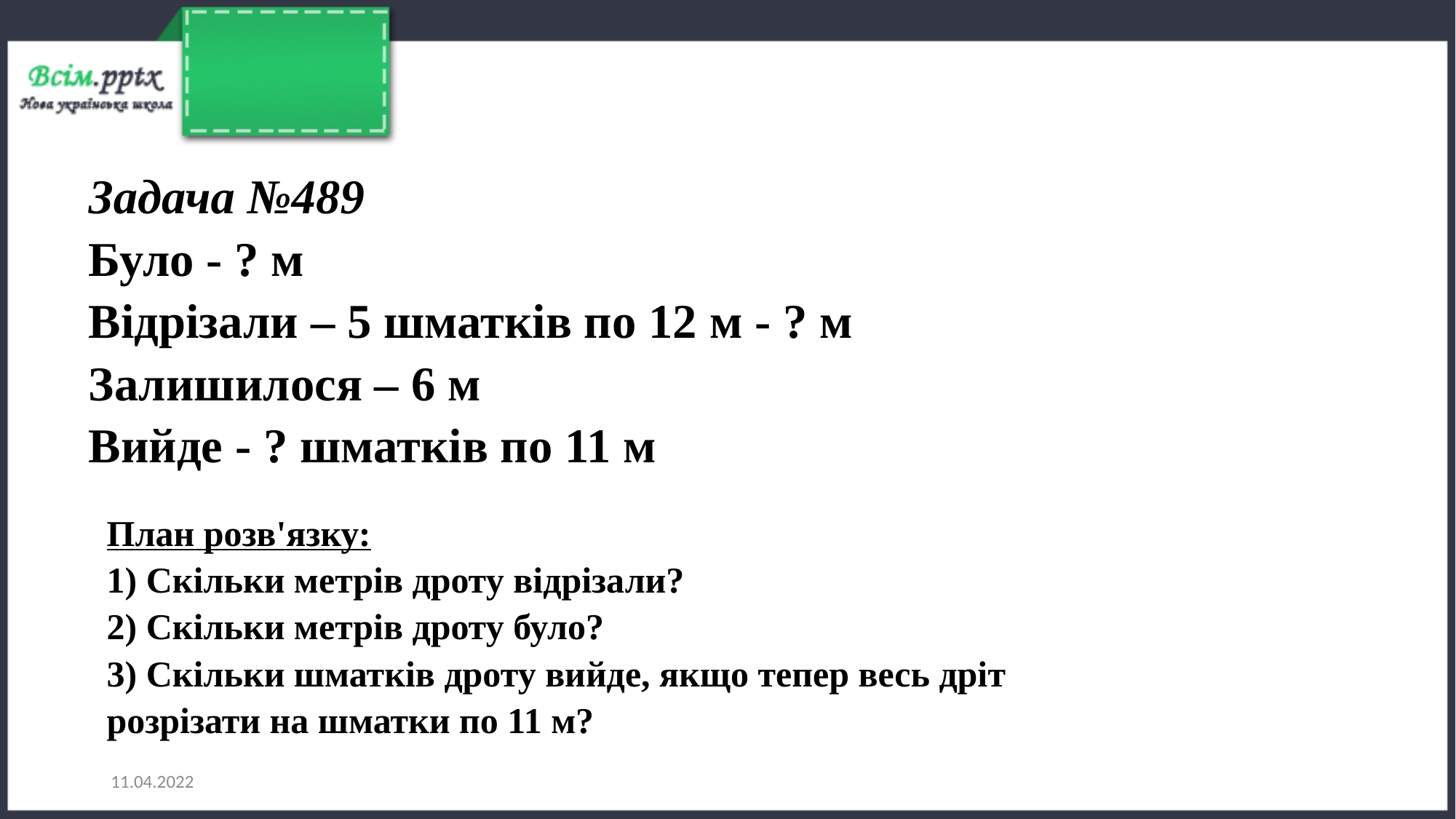

Задача №489
Було - ? м
Відрізали – 5 шматків по 12 м - ? м
Залишилося – 6 м
Вийде - ? шматків по 11 м

План розв'язку:
1) Скільки метрів дроту відрізали?
2) Скільки метрів дроту було?
3) Скільки шматків дроту вийде, якщо тепер весь дріт розрізати на шматки по 11 м?
11.04.2022